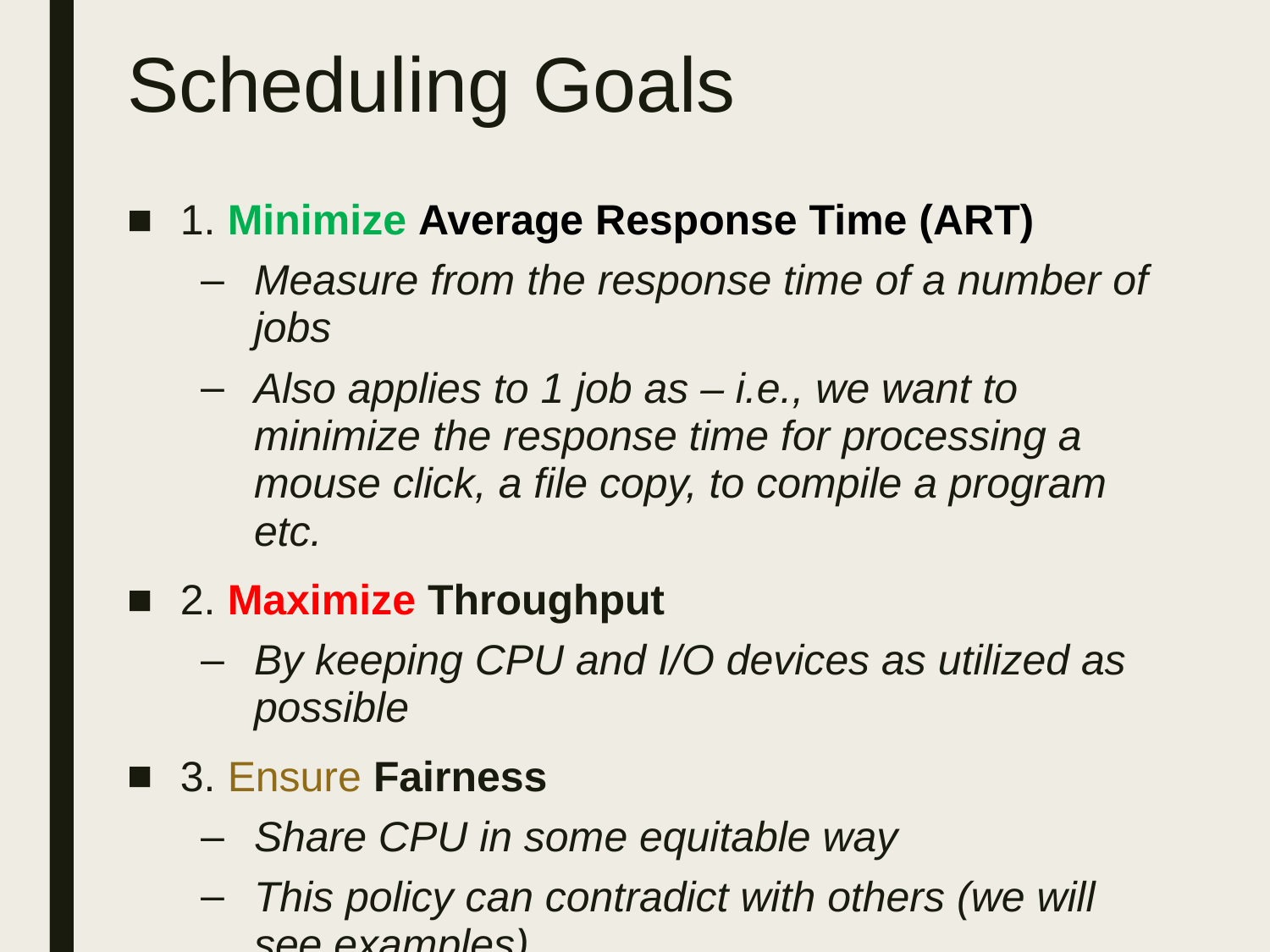

# Scheduling Goals
1. Minimize Average Response Time (ART)
Measure from the response time of a number of jobs
Also applies to 1 job as – i.e., we want to minimize the response time for processing a mouse click, a file copy, to compile a program etc.
2. Maximize Throughput
By keeping CPU and I/O devices as utilized as possible
3. Ensure Fairness
Share CPU in some equitable way
This policy can contradict with others (we will see examples)